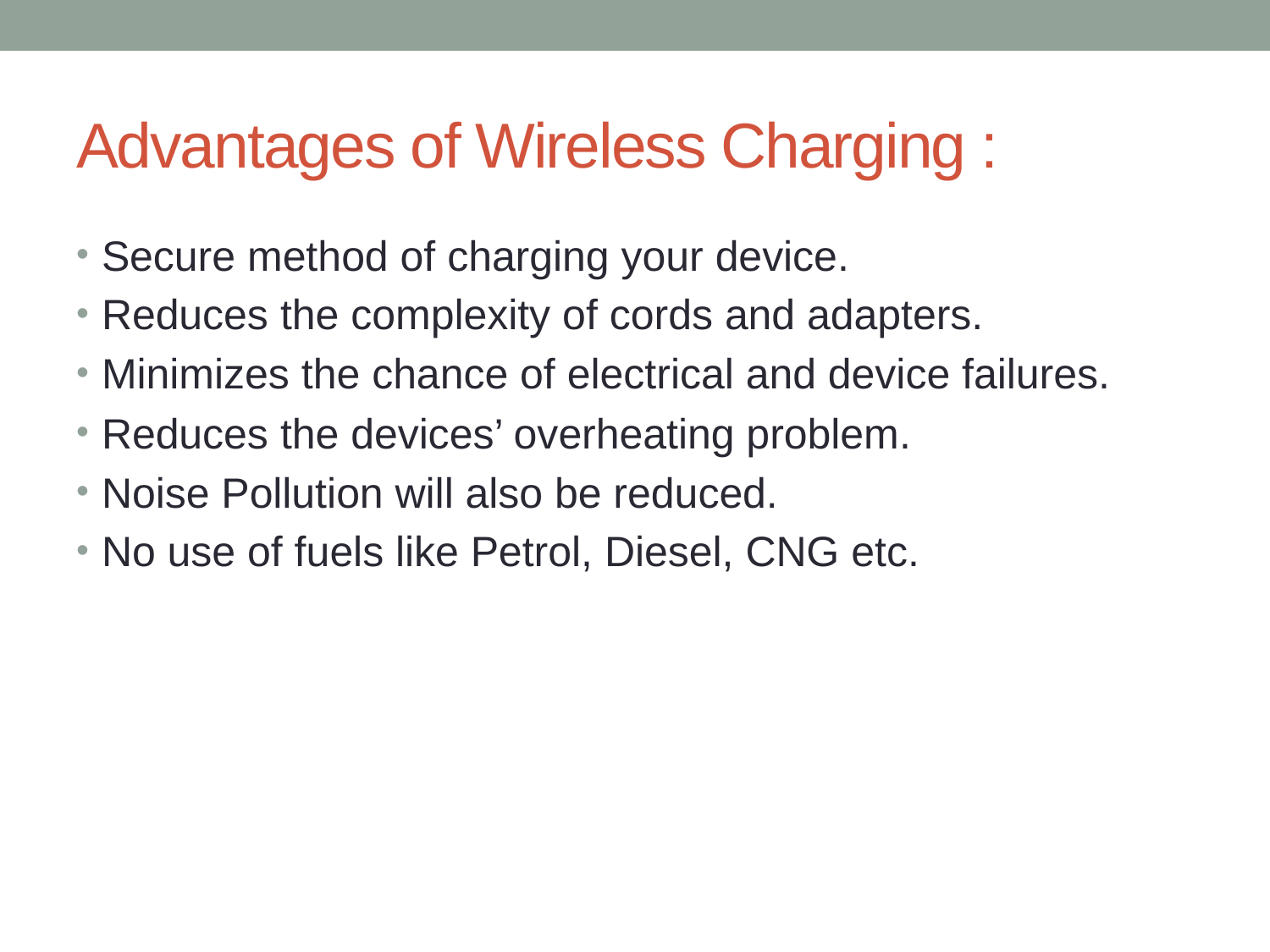

# Advantages of Wireless Charging :
Secure method of charging your device.
Reduces the complexity of cords and adapters.
Minimizes the chance of electrical and device failures.
Reduces the devices’ overheating problem.
Noise Pollution will also be reduced.
No use of fuels like Petrol, Diesel, CNG etc.